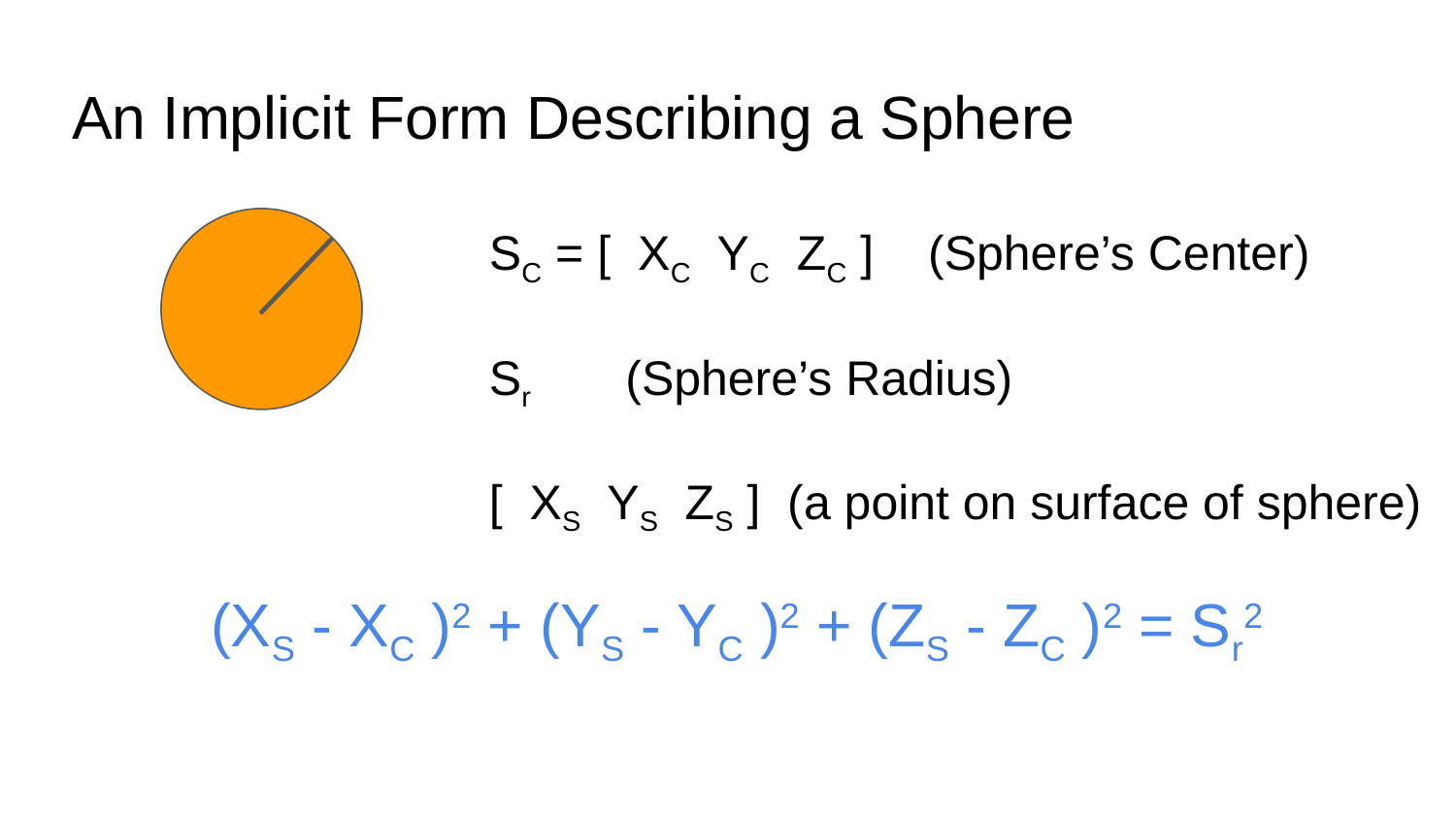

An Implicit Form Describing a Sphere
SC = [  XC  YC  ZC ]    (Sphere’s Center)

Sr       (Sphere’s Radius)

[  XS  YS  ZS ]  (a point on surface of sphere)

(XS - XC )2 + (YS - YC )2 + (ZS - ZC )2 = Sr2